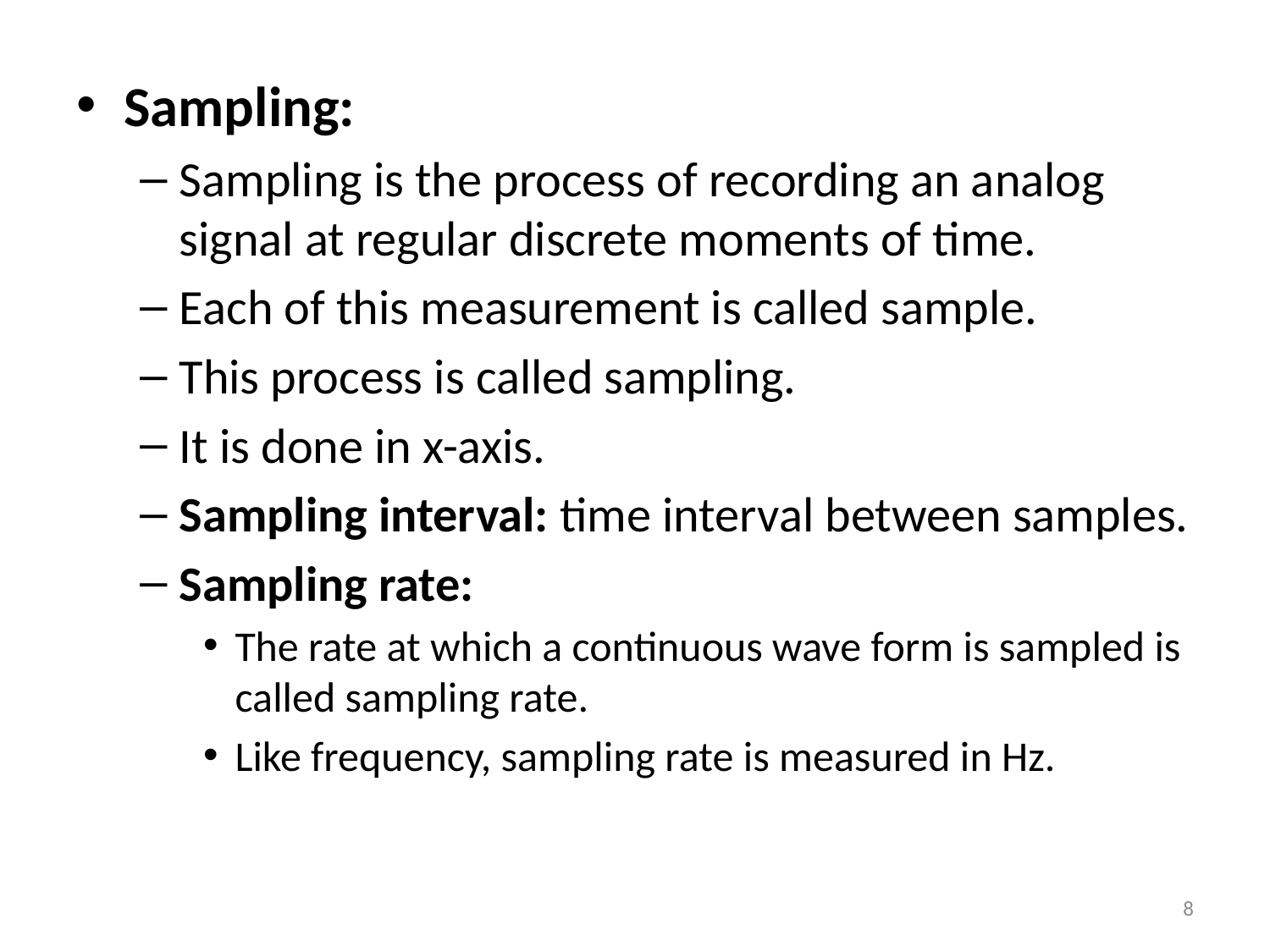

Sampling:
Sampling is the process of recording an analog signal at regular discrete moments of time.
Each of this measurement is called sample.
This process is called sampling.
It is done in x-axis.
Sampling interval: time interval between samples.
Sampling rate:
The rate at which a continuous wave form is sampled is called sampling rate.
Like frequency, sampling rate is measured in Hz.
8